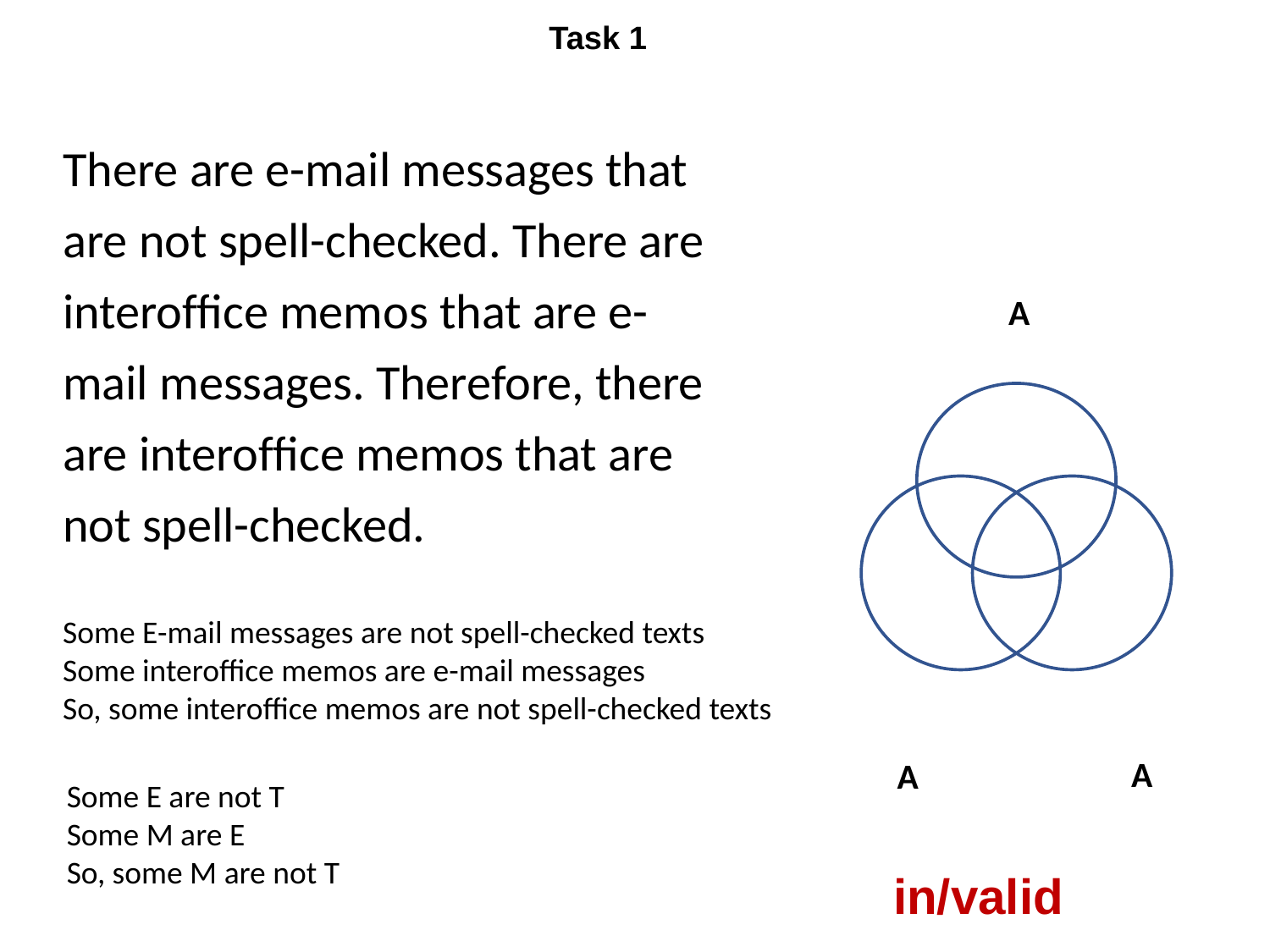

# Task 1
There are e-mail messages that are not spell-checked. There are interofﬁce memos that are e-mail messages. Therefore, there are interofﬁce memos that are not spell-checked.
A

Some E-mail messages are not spell-checked texts
Some interoffice memos are e-mail messages
So, some interoffice memos are not spell-checked texts
A
A
Some E are not T
Some M are E
So, some M are not T
in/valid